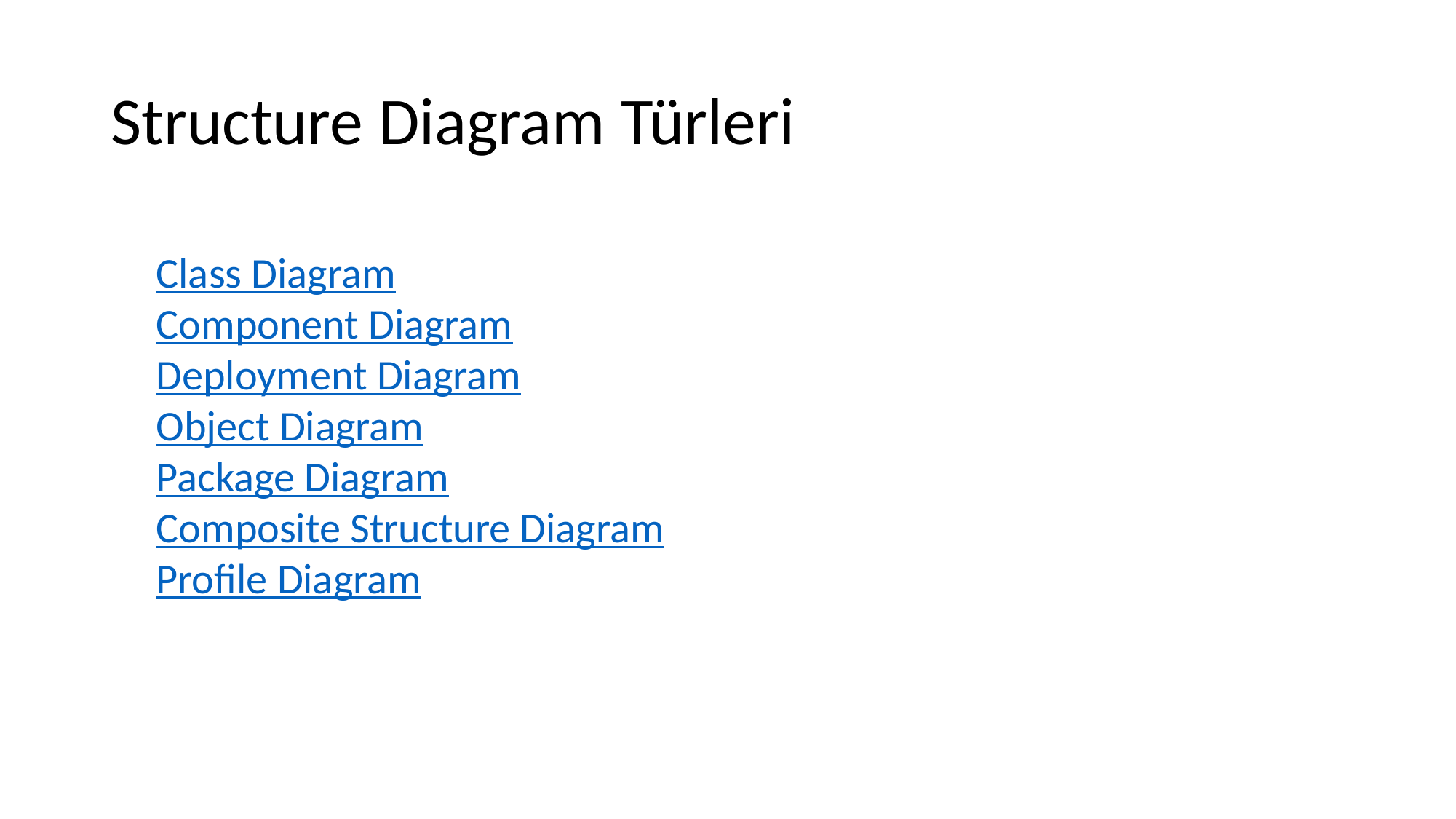

# Structure Diagram Türleri
Class Diagram
Component Diagram
Deployment Diagram
Object Diagram
Package Diagram
Composite Structure Diagram
Profile Diagram